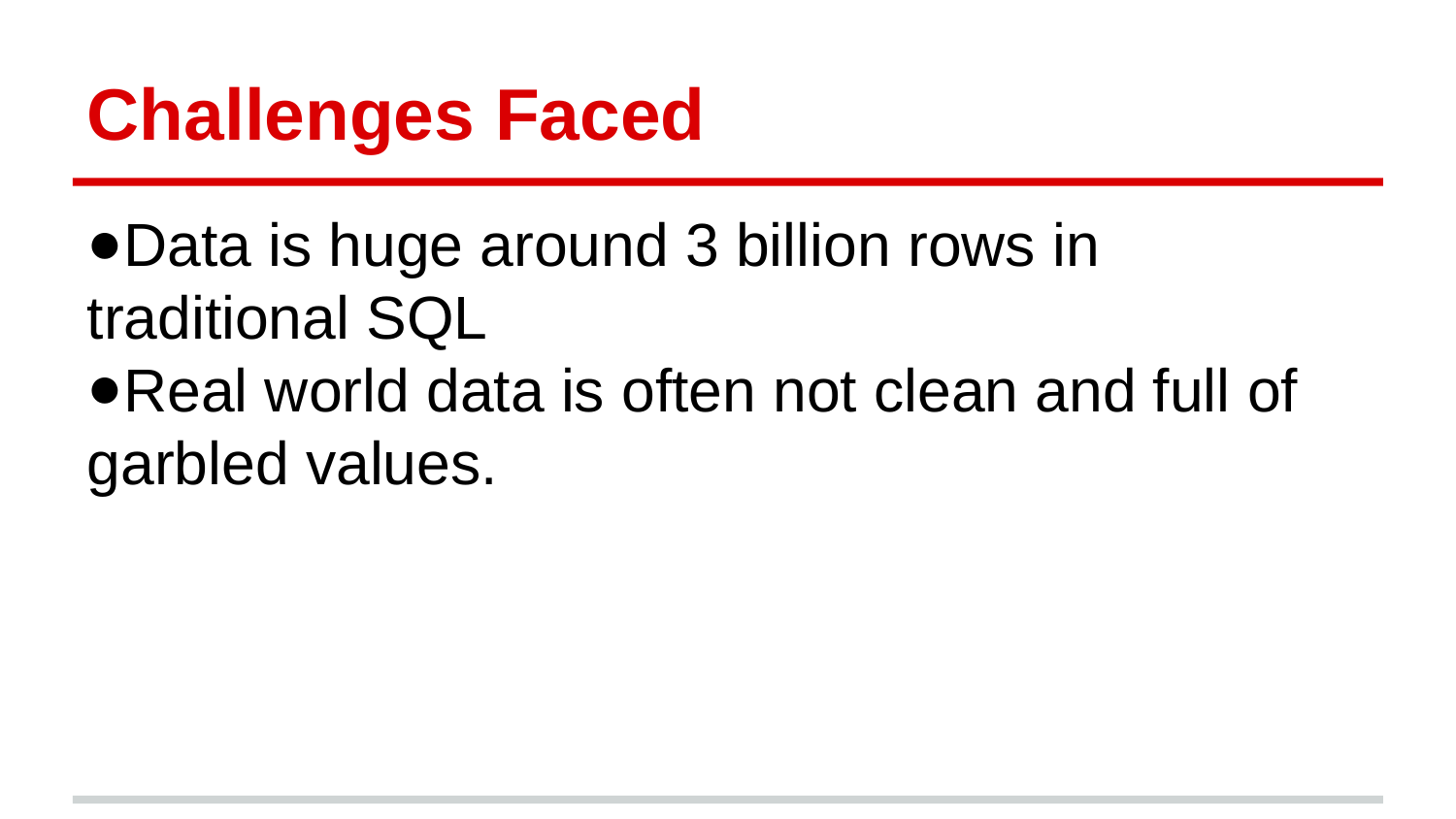

Challenges Faced
Data is huge around 3 billion rows in traditional SQL
Real world data is often not clean and full of garbled values.